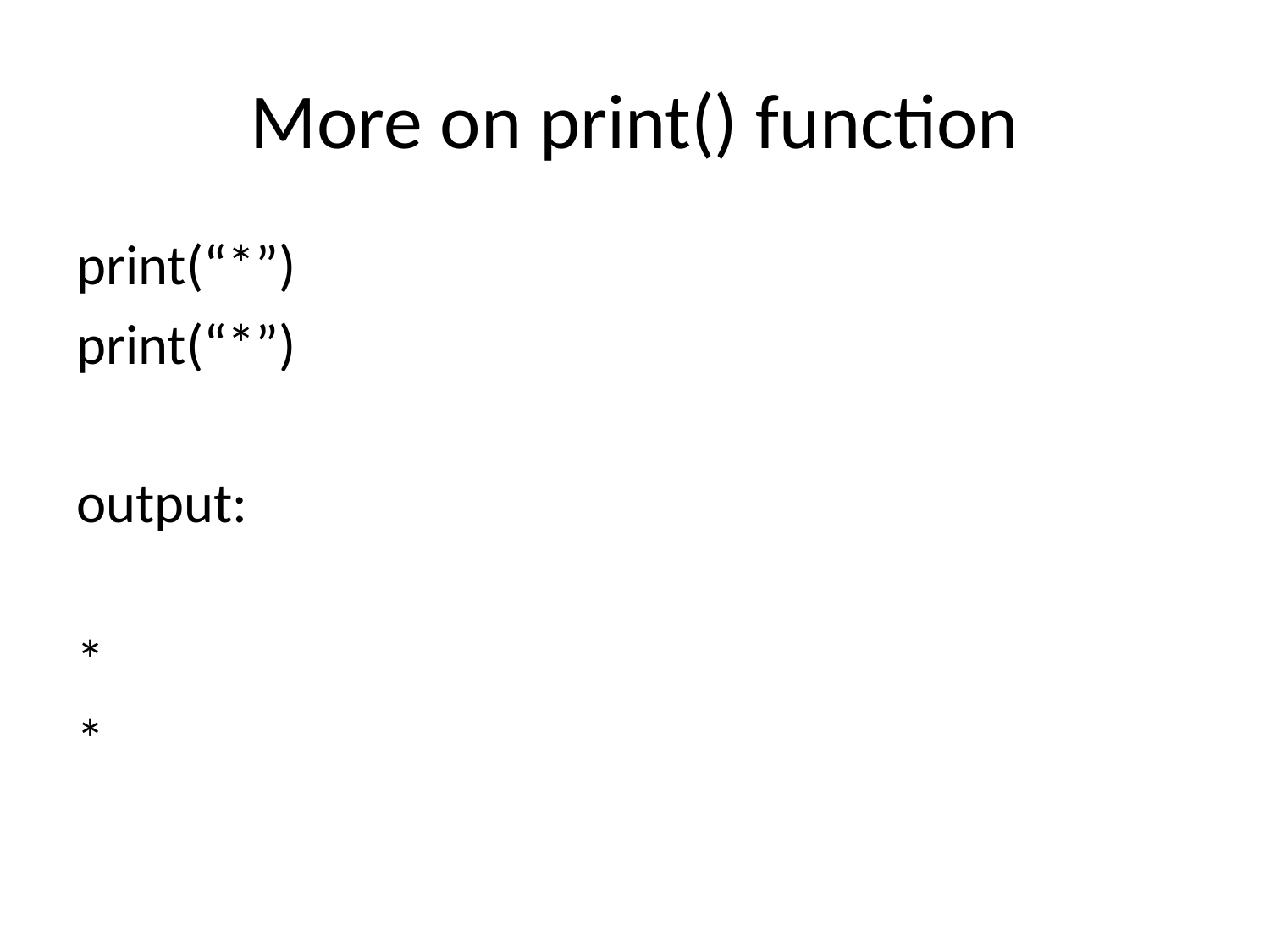

# More on print() function
print(“*”)
print(“*”)

output:

*
*